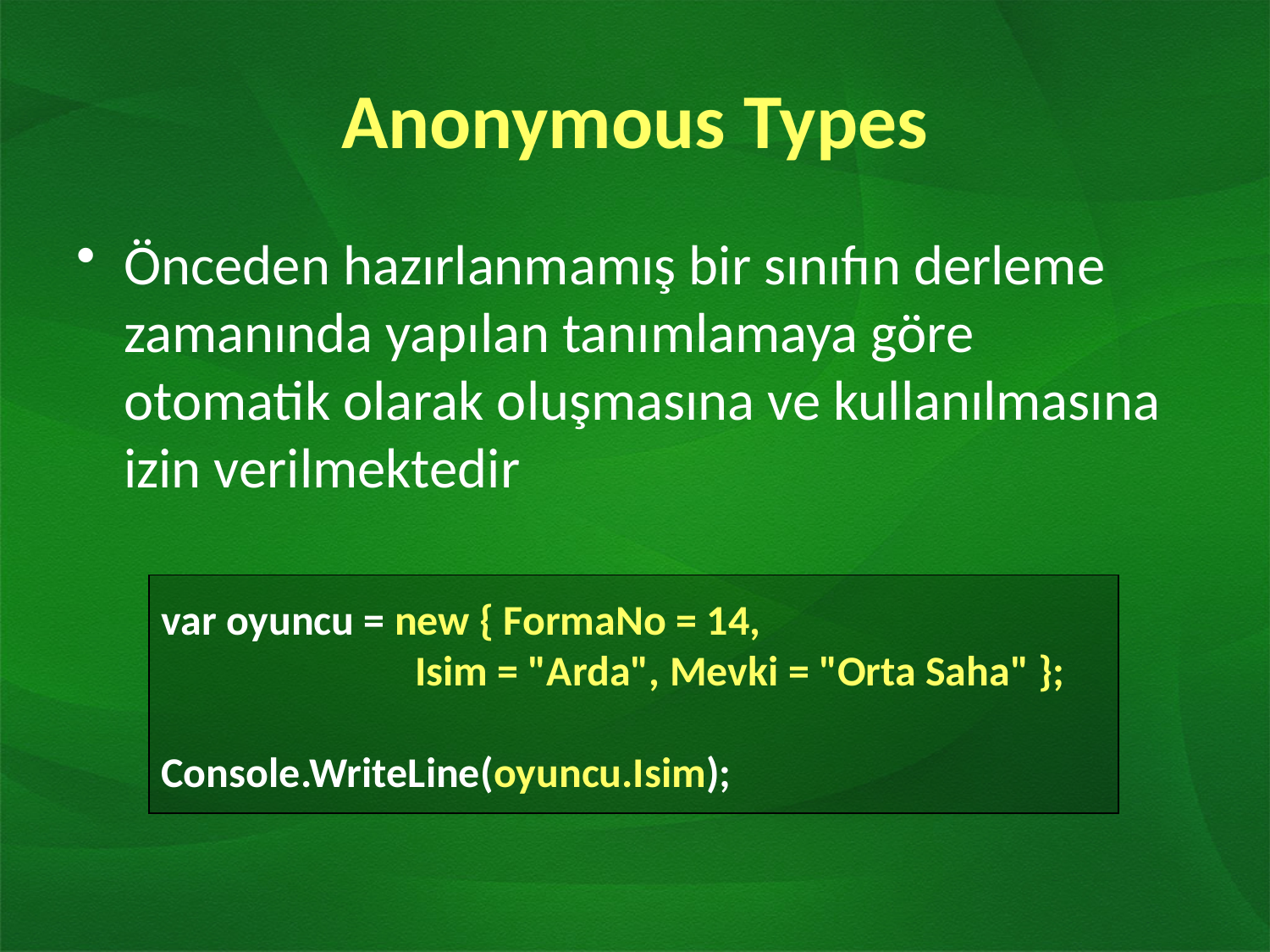

# Anonymous Types
Önceden hazırlanmamış bir sınıfın derleme zamanında yapılan tanımlamaya göre otomatik olarak oluşmasına ve kullanılmasına izin verilmektedir
var oyuncu = new { FormaNo = 14,
		Isim = "Arda", Mevki = "Orta Saha" };

Console.WriteLine(oyuncu.Isim);